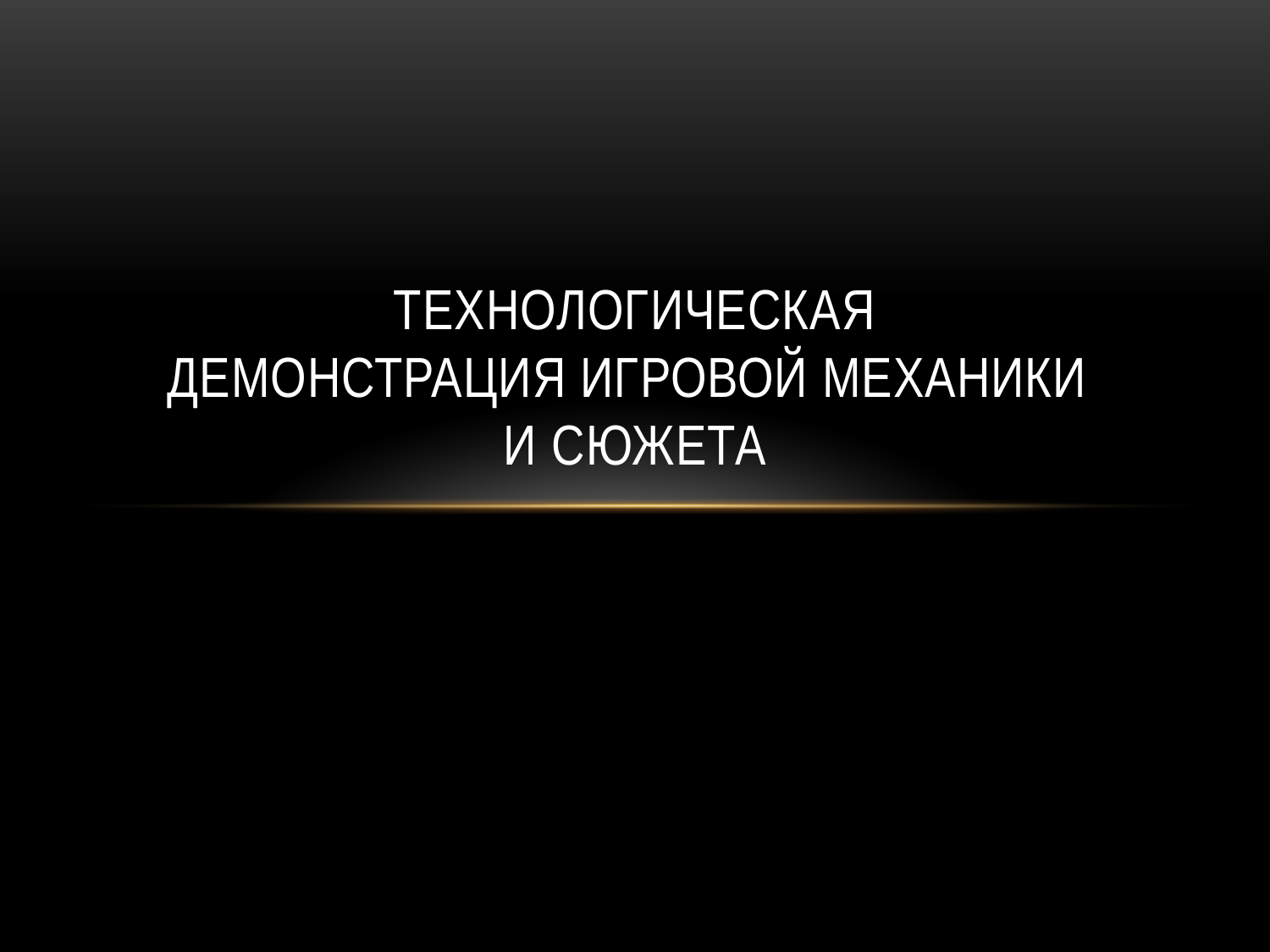

# Технологическая демонстрация игровой механики и сюжета